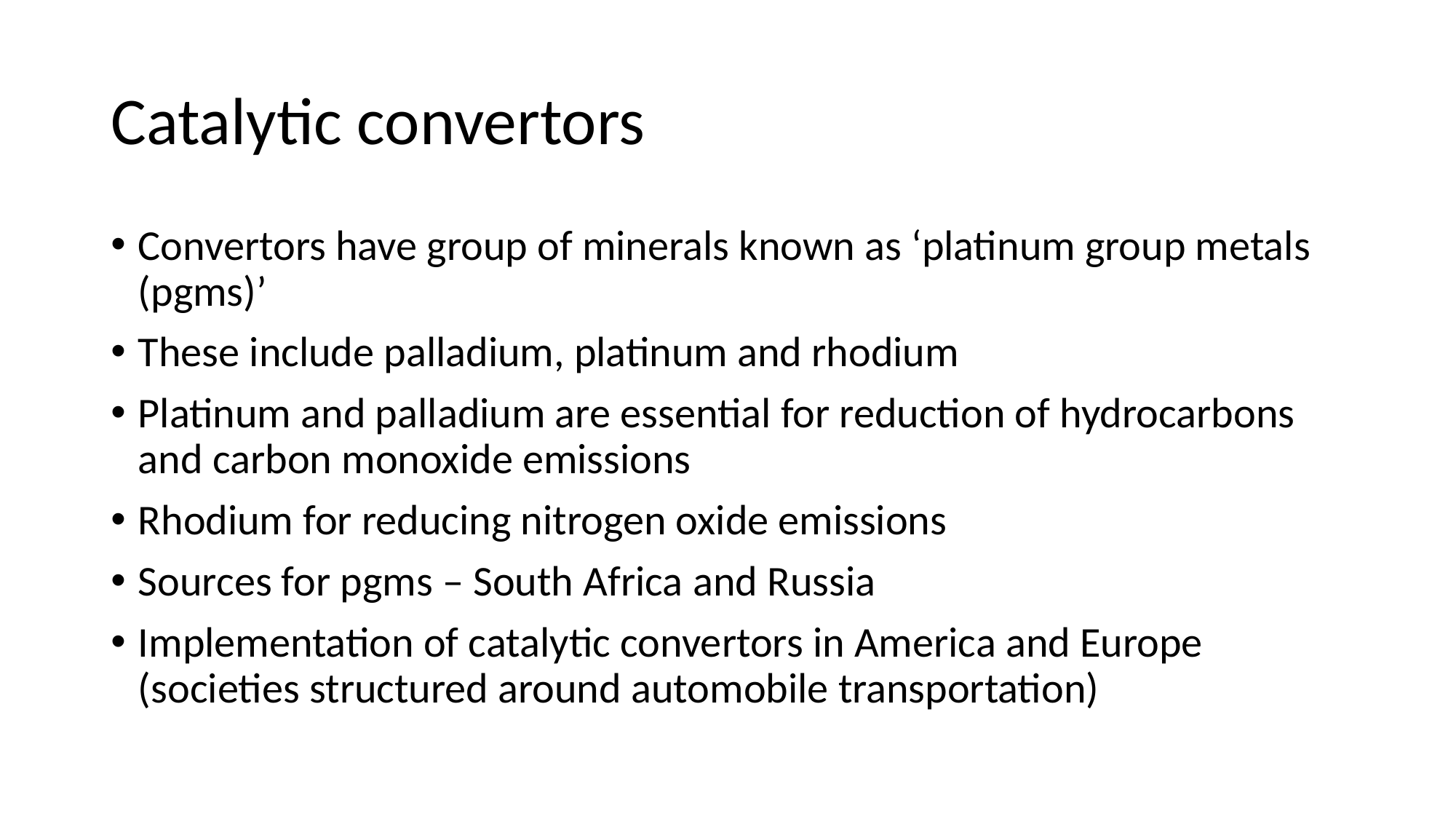

# Catalytic convertors
Convertors have group of minerals known as ‘platinum group metals (pgms)’
These include palladium, platinum and rhodium
Platinum and palladium are essential for reduction of hydrocarbons and carbon monoxide emissions
Rhodium for reducing nitrogen oxide emissions
Sources for pgms – South Africa and Russia
Implementation of catalytic convertors in America and Europe (societies structured around automobile transportation)